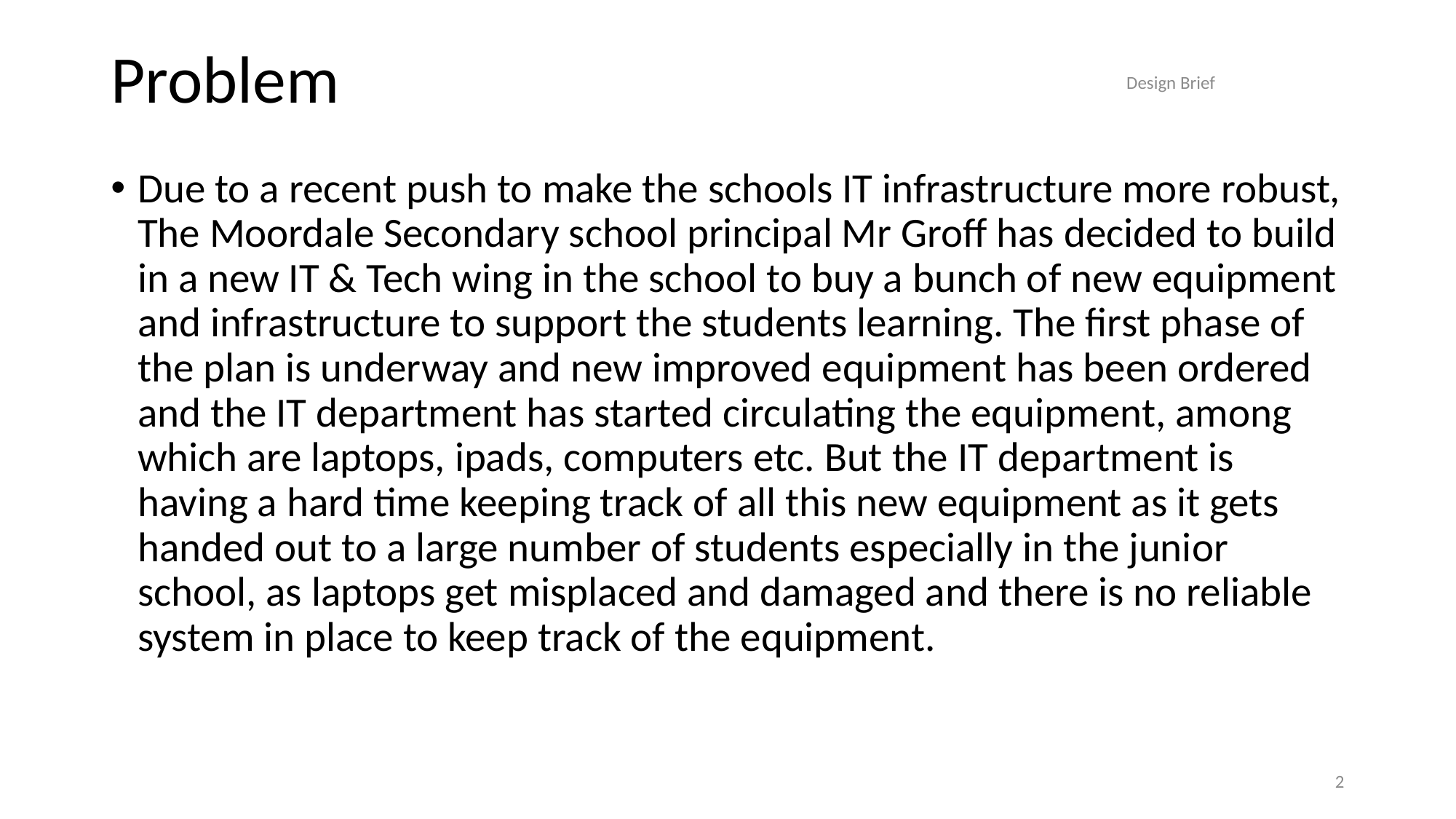

# Problem
Design Brief
Due to a recent push to make the schools IT infrastructure more robust, The Moordale Secondary school principal Mr Groff has decided to build in a new IT & Tech wing in the school to buy a bunch of new equipment and infrastructure to support the students learning. The first phase of the plan is underway and new improved equipment has been ordered and the IT department has started circulating the equipment, among which are laptops, ipads, computers etc. But the IT department is having a hard time keeping track of all this new equipment as it gets handed out to a large number of students especially in the junior school, as laptops get misplaced and damaged and there is no reliable system in place to keep track of the equipment.
2